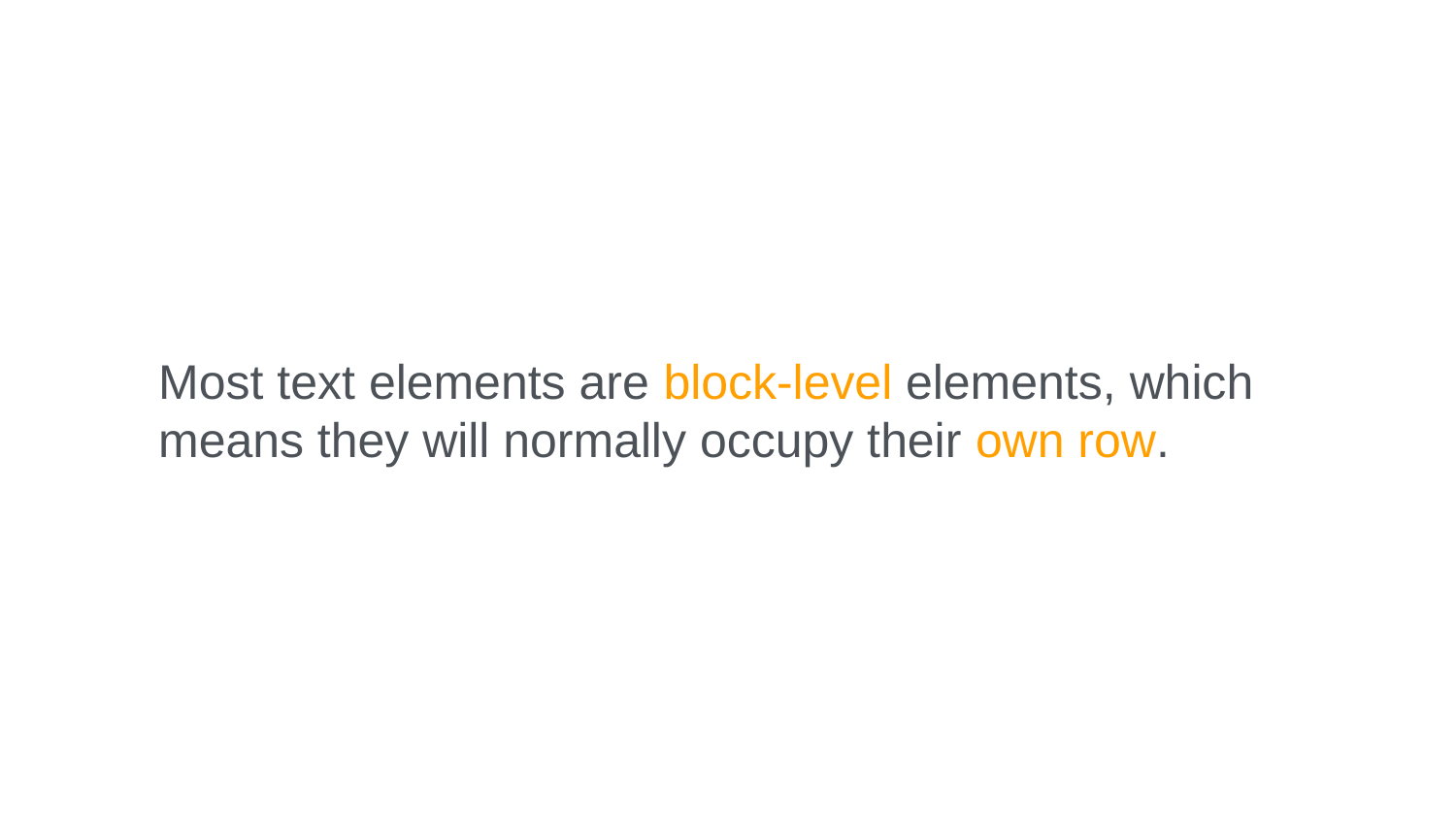

Most text elements are block-level elements, which means they will normally occupy their own row.